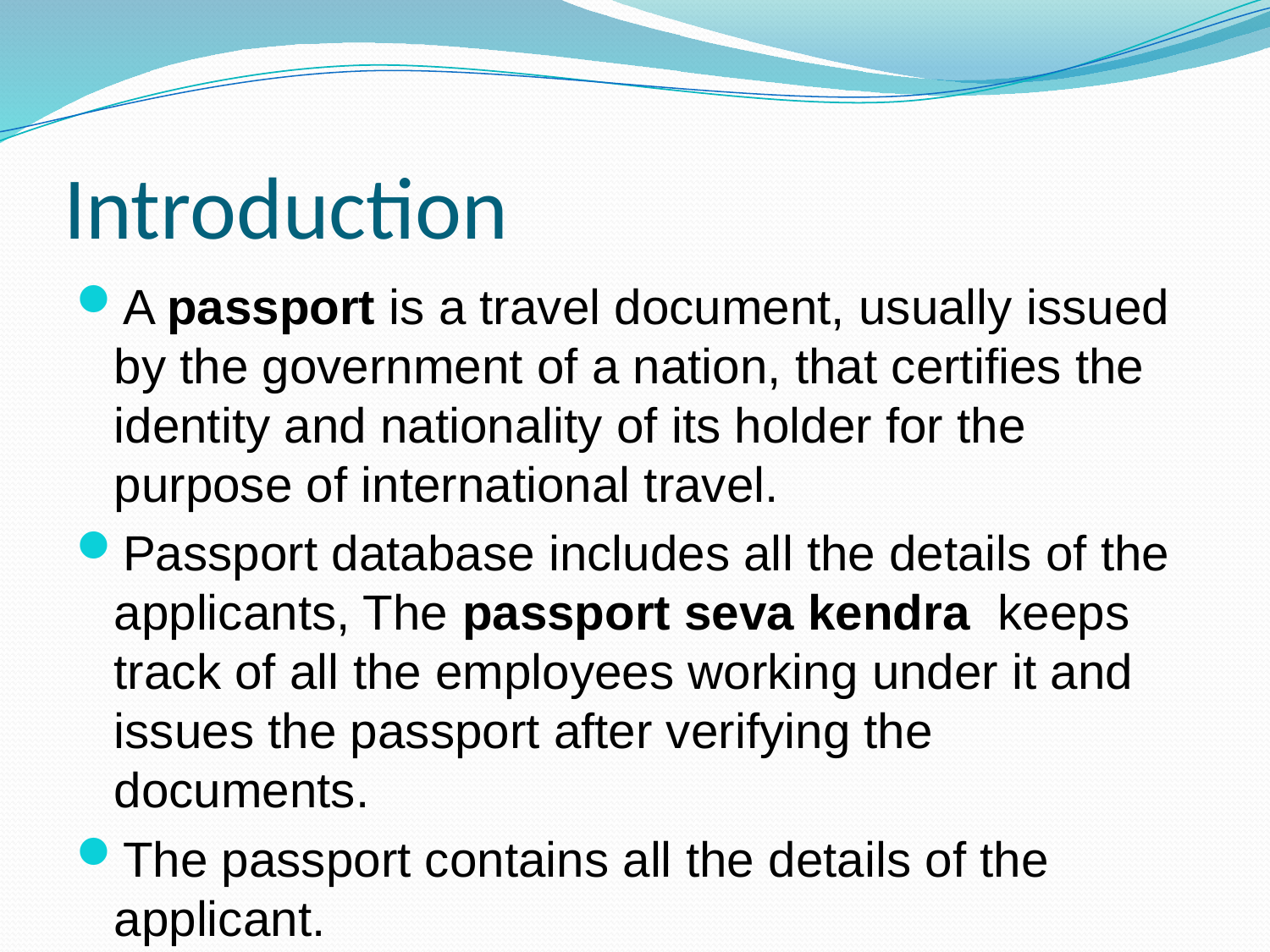

# Introduction
A passport is a travel document, usually issued by the government of a nation, that certifies the identity and nationality of its holder for the purpose of international travel.
Passport database includes all the details of the applicants, The passport seva kendra  keeps track of all the employees working under it and  issues the passport after verifying the documents.
The passport contains all the details of the applicant.